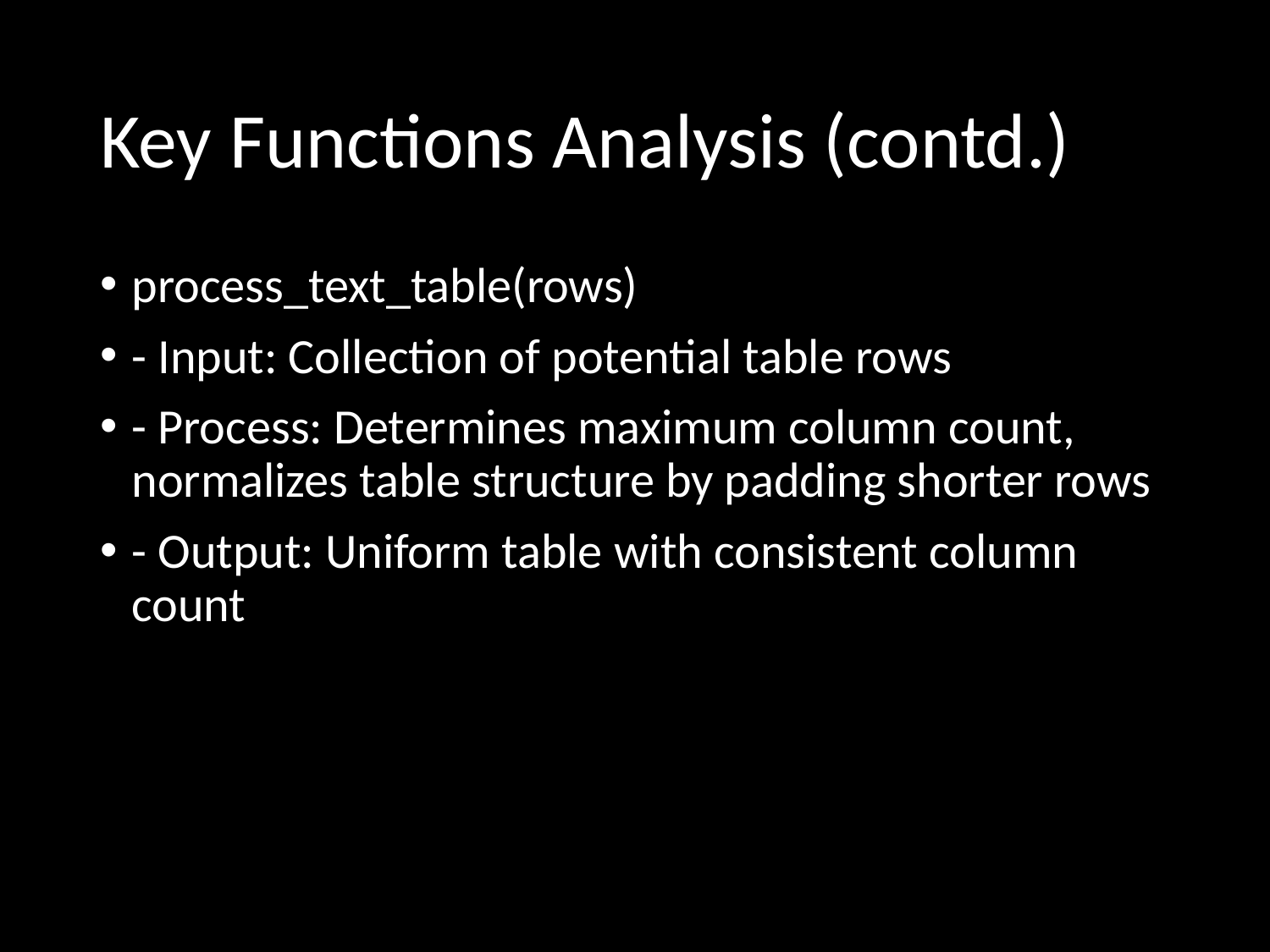

# Key Functions Analysis (contd.)
process_text_table(rows)
- Input: Collection of potential table rows
- Process: Determines maximum column count, normalizes table structure by padding shorter rows
- Output: Uniform table with consistent column count